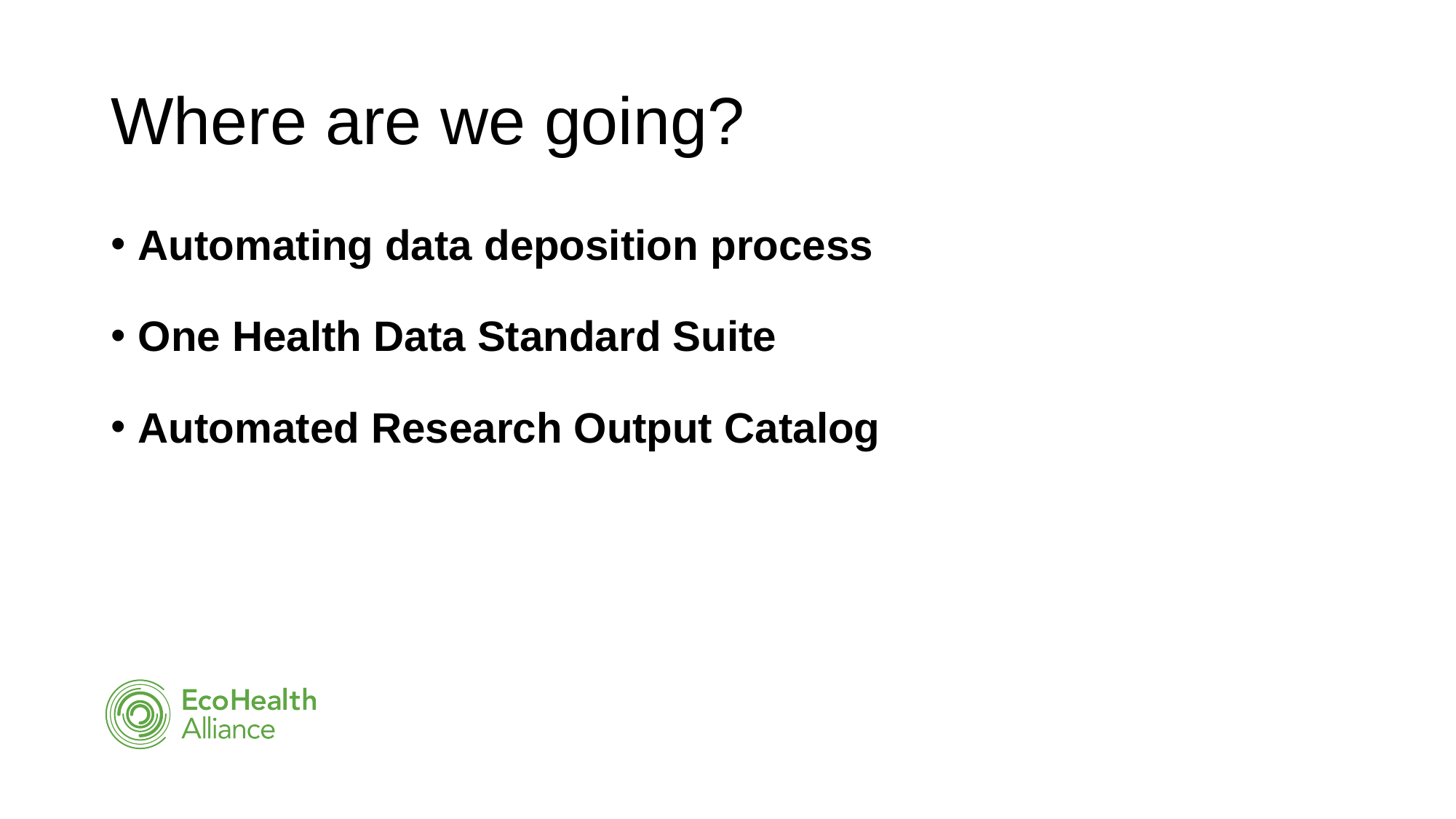

# Where are we going?
Automating data deposition process
One Health Data Standard Suite
Automated Research Output Catalog